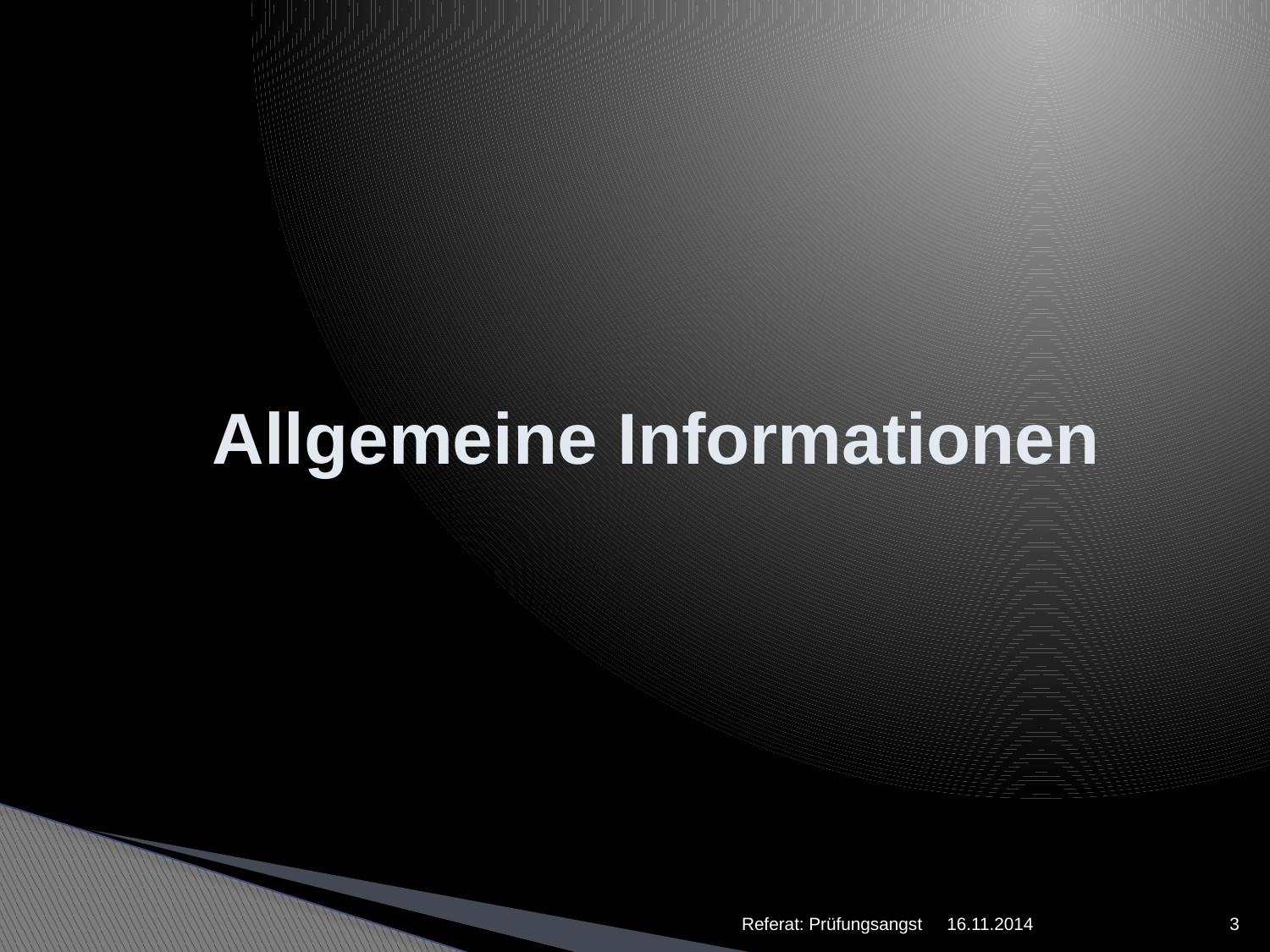

# Allgemeine Informationen
Referat: Prüfungsangst
16.11.2014
3